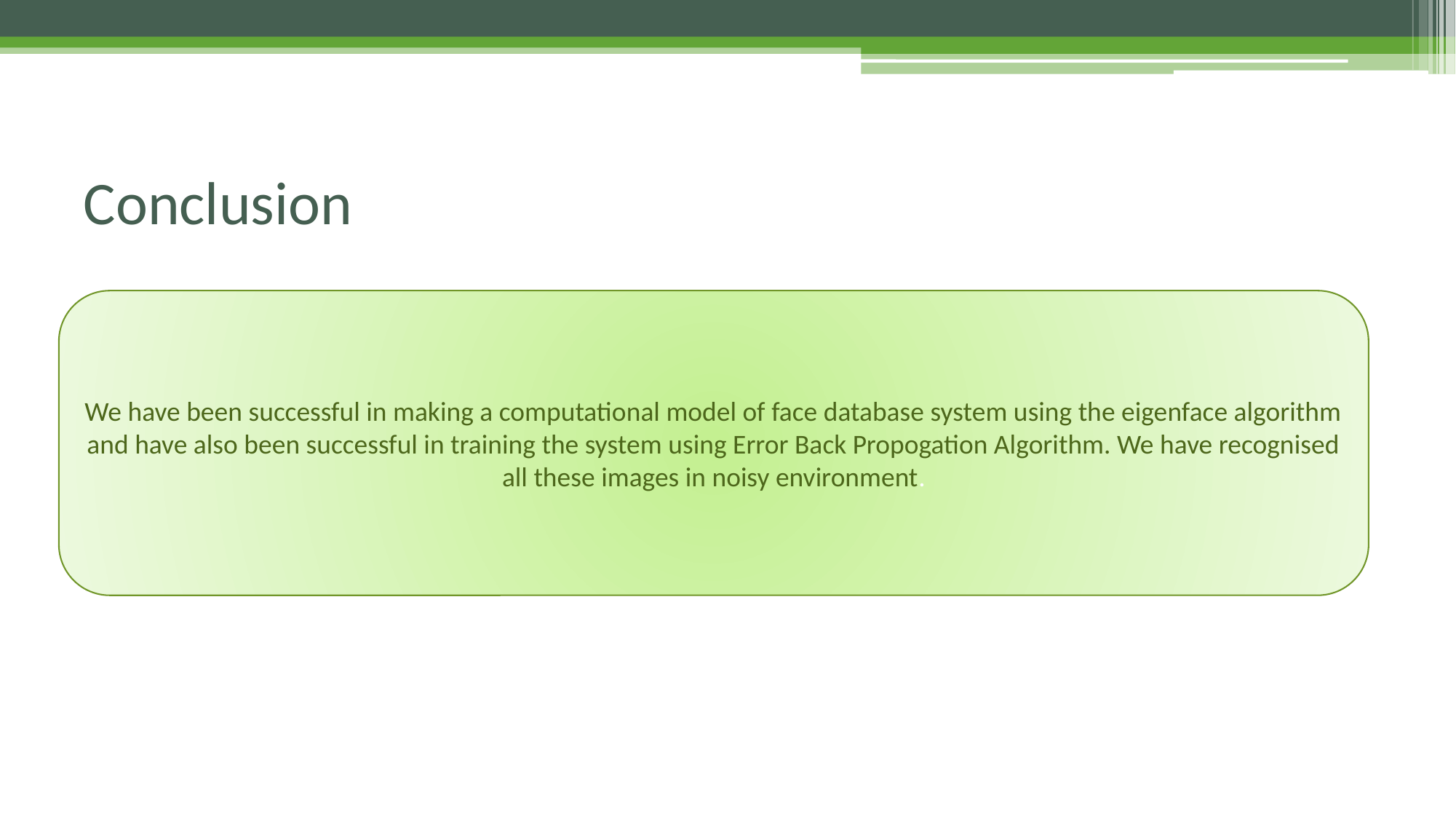

# Conclusion
We have been successful in making a computational model of face database system using the eigenface algorithm and have also been successful in training the system using Error Back Propogation Algorithm. We have recognised all these images in noisy environment.